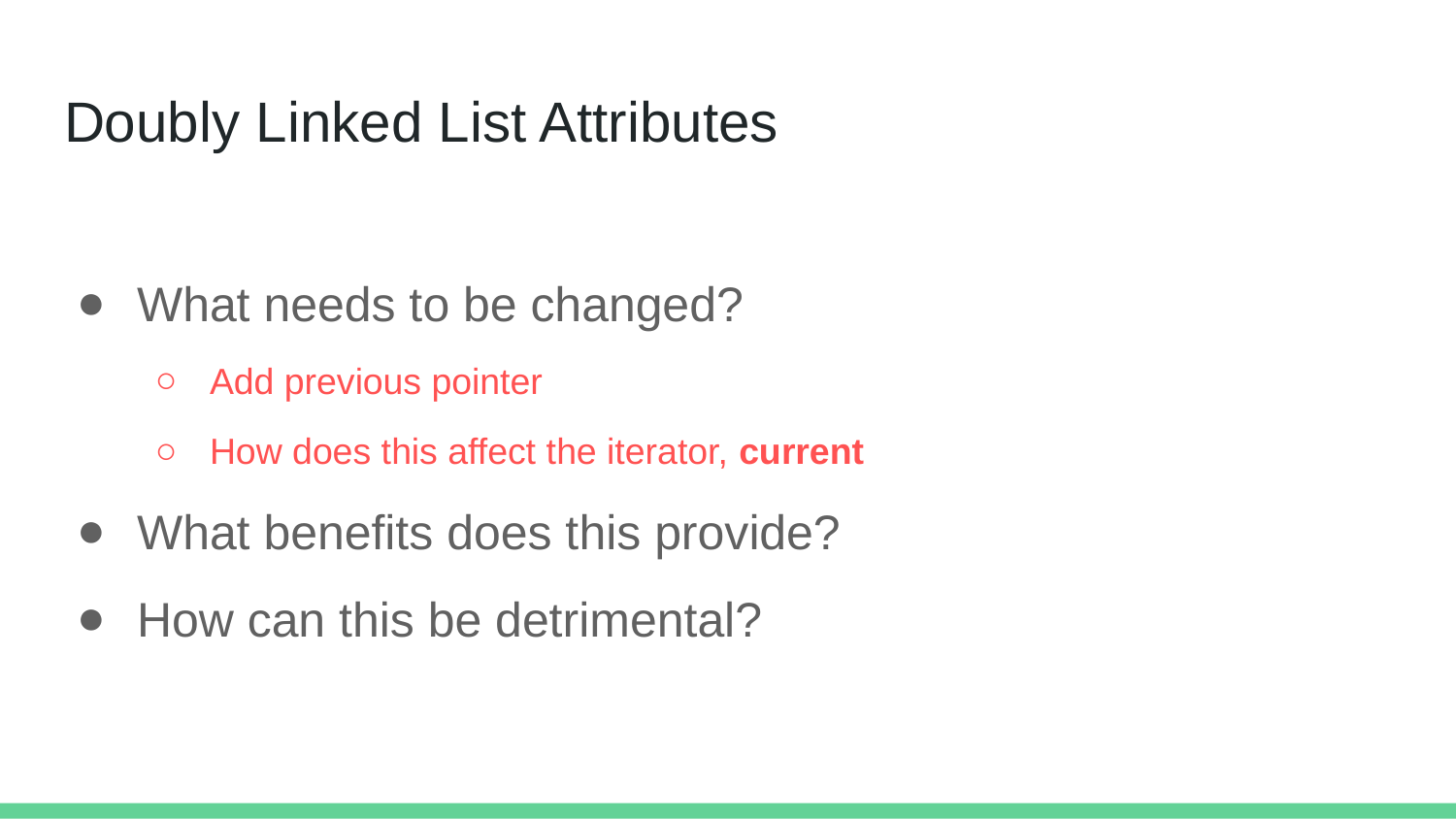

# Doubly Linked List Attributes
What needs to be changed?
Add previous pointer
How does this affect the iterator, current
What benefits does this provide?
How can this be detrimental?